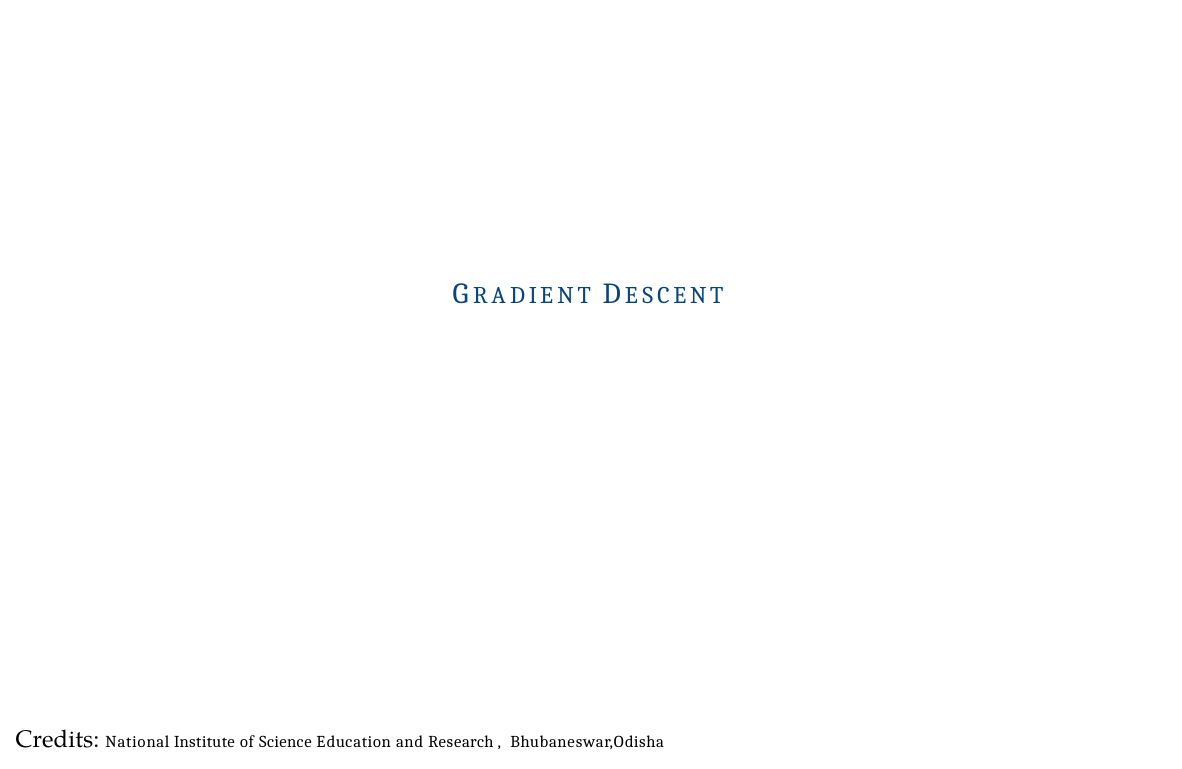

# GRADIENT DESCENT
Credits: National Institute of Science Education and Research ,  Bhubaneswar,Odisha